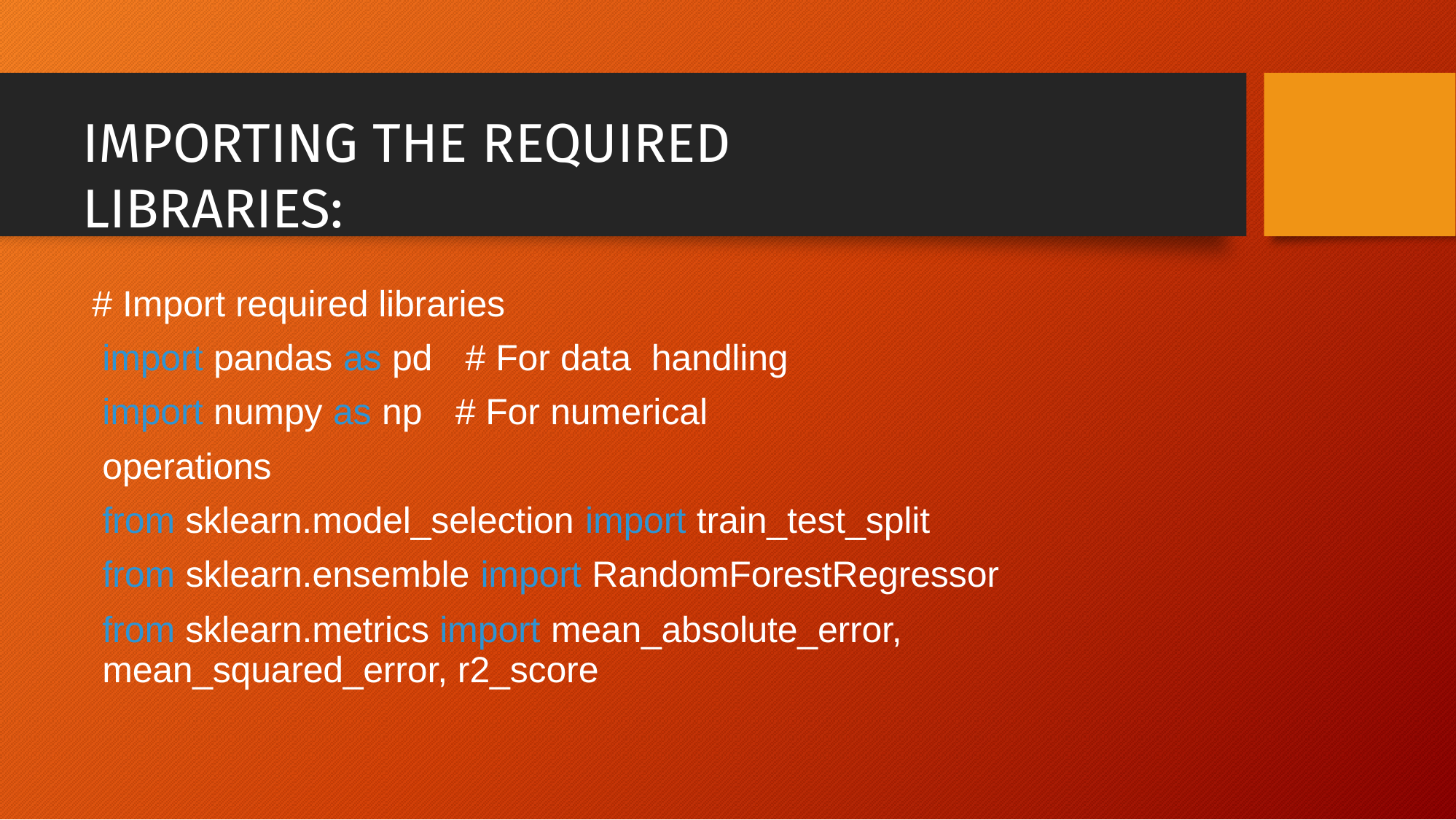

# IMPORTING THE REQUIRED LIBRARIES:
# Import required libraries
import pandas as pd		# For data handling  import numpy as np	# For numerical operations
from sklearn.model_selection import train_test_split  from sklearn.ensemble import RandomForestRegressor
from sklearn.metrics import mean_absolute_error,  mean_squared_error, r2_score